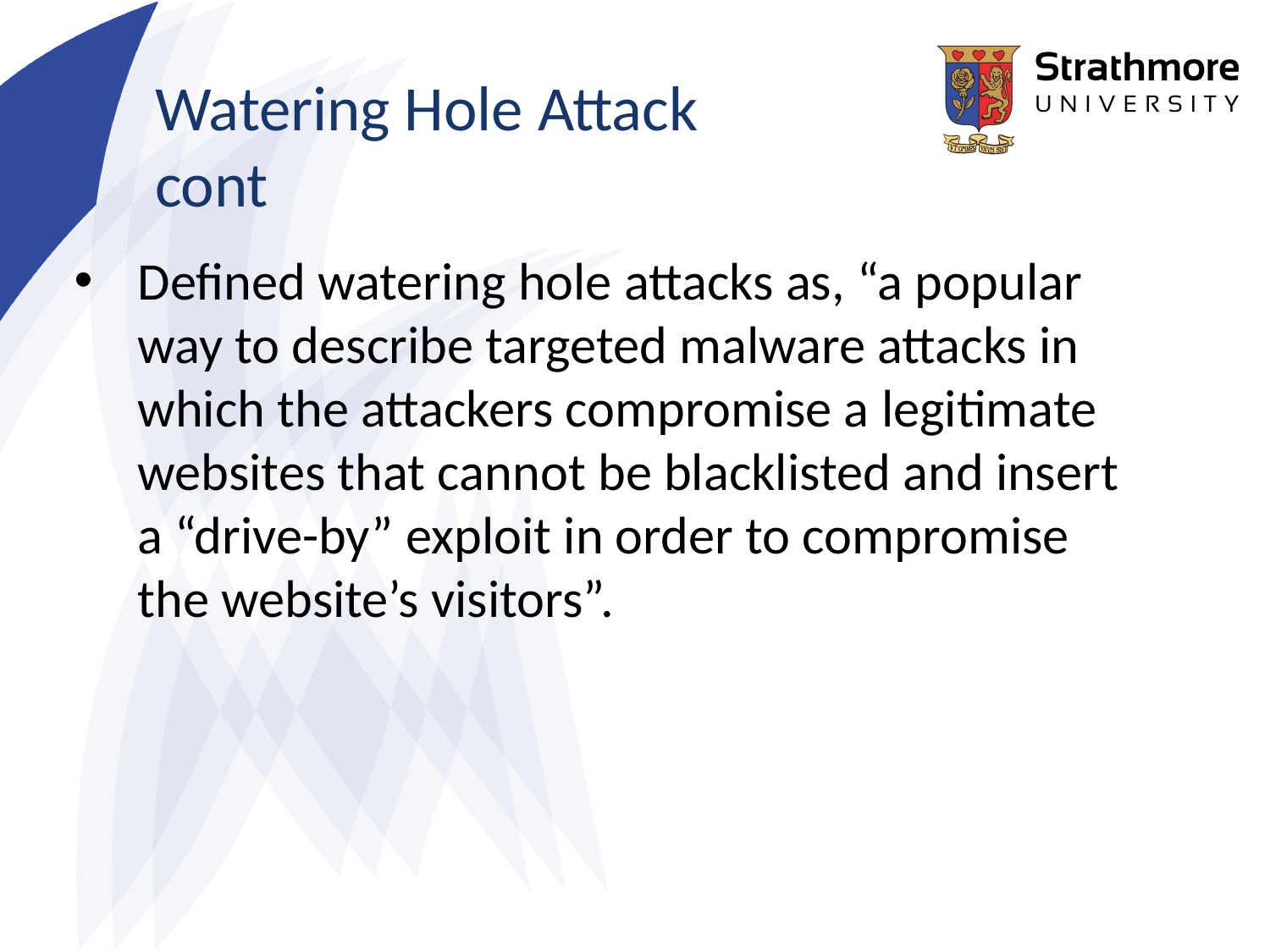

# Watering Hole Attack cont
Defined watering hole attacks as, “a popular way to describe targeted malware attacks in which the attackers compromise a legitimate websites that cannot be blacklisted and insert a “drive-by” exploit in order to compromise the website’s visitors”.